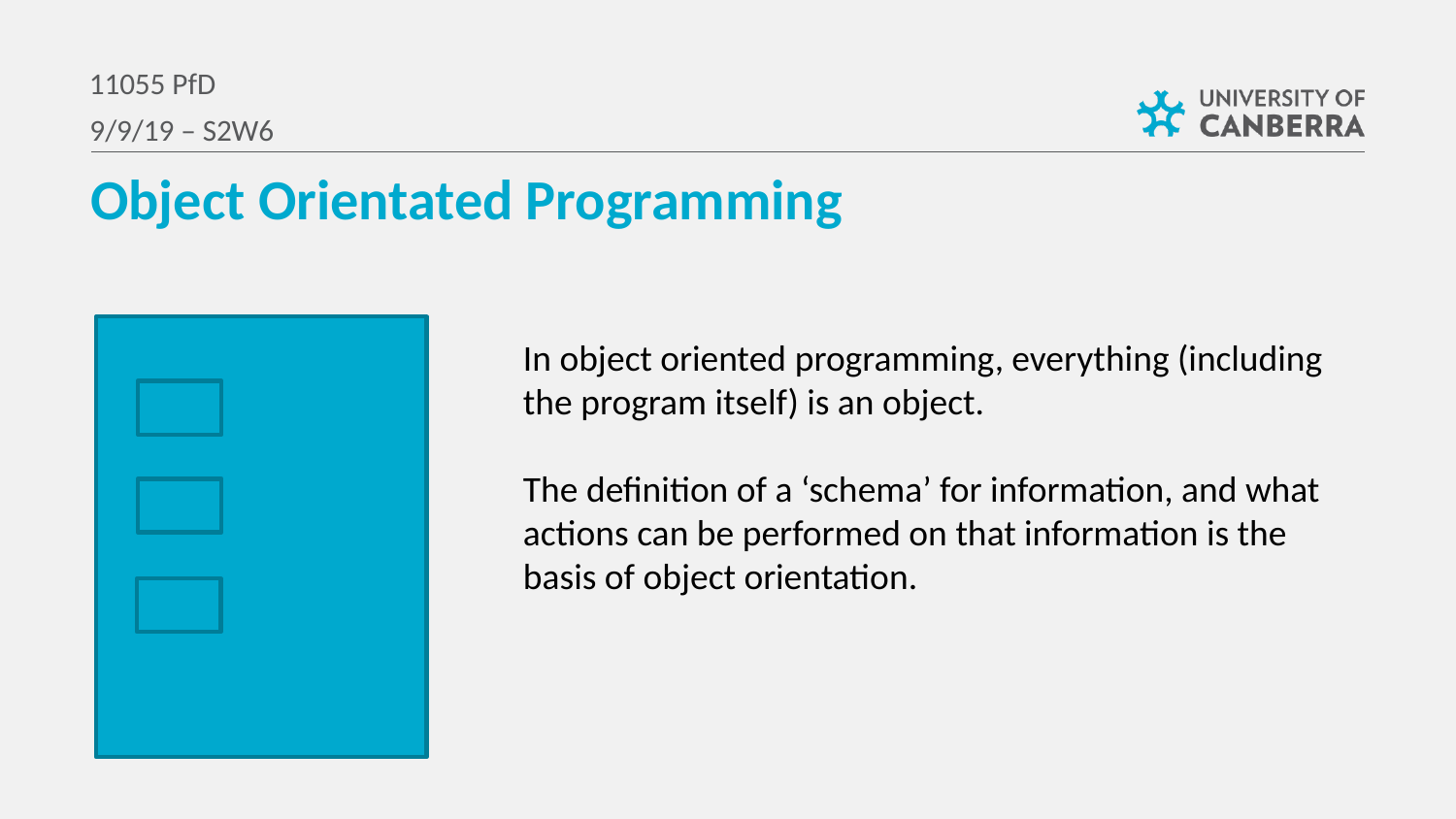

11055 PfD
9/9/19 – S2W6
Object Orientated Programming

In object oriented programming, everything (including the program itself) is an object.

The definition of a ‘schema’ for information, and what actions can be performed on that information is the basis of object orientation.